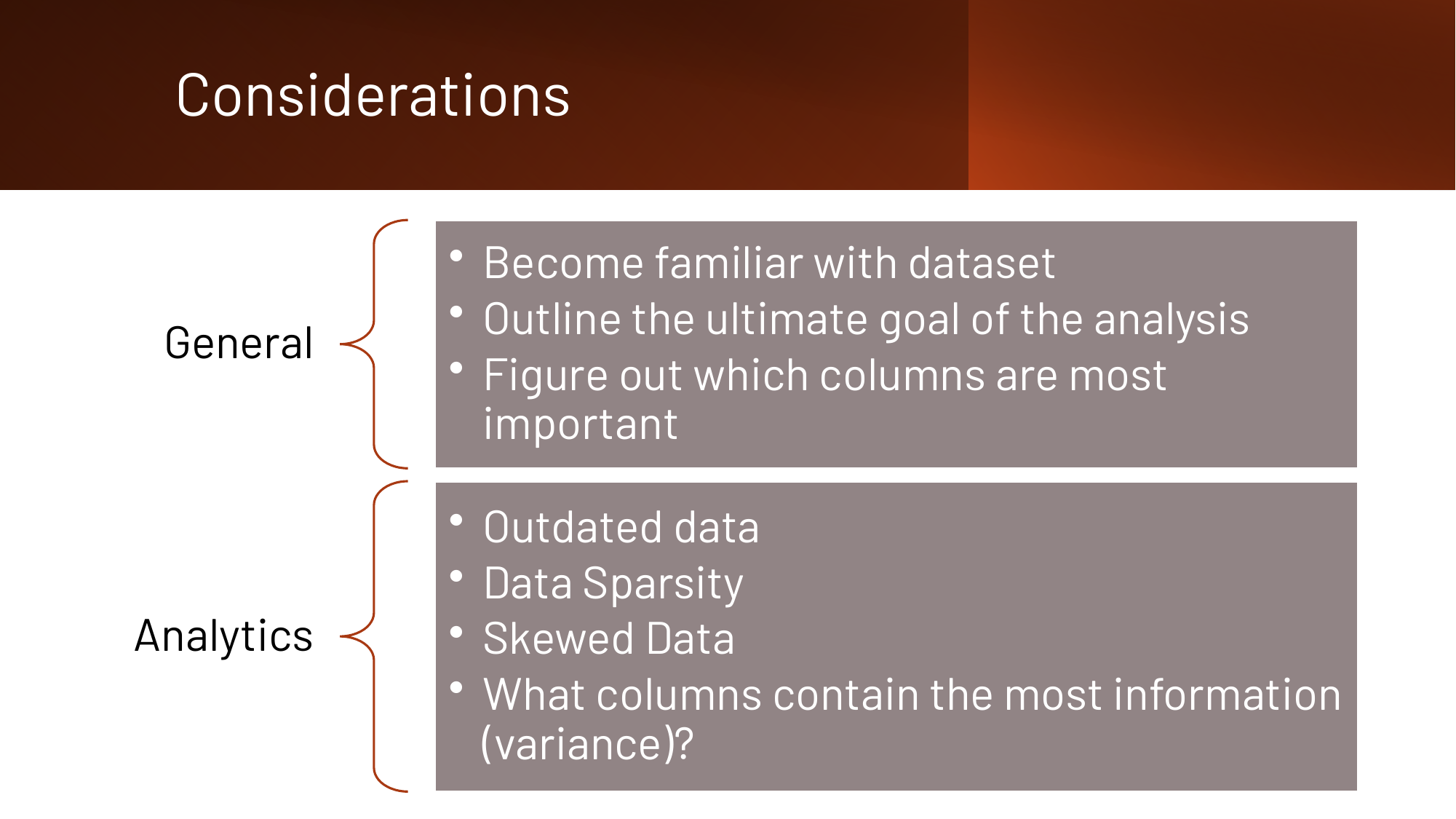

# Considerations
General
Become familiar with dataset
Outline the ultimate goal of the analysis
Figure out which columns are most important
Analytics
Outdated data
Data Sparsity
Skewed Data
What columns contain the most information (variance)?